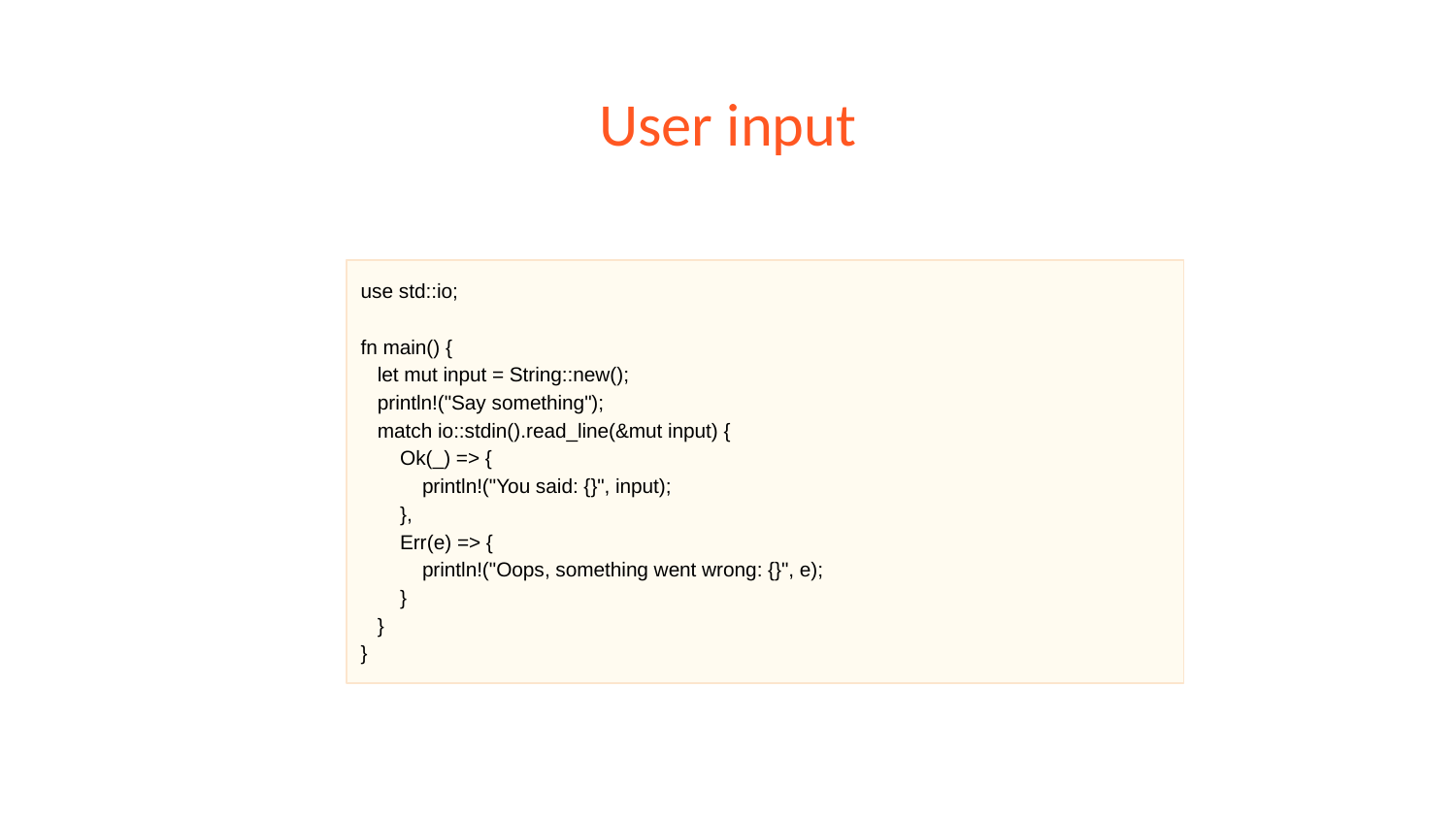

# User input

use std::io;

fn main() {
   let mut input = String::new();
   println!("Say something");
   match io::stdin().read_line(&mut input) {
       Ok(_) => {
           println!("You said: {}", input);
       },
       Err(e) => {
           println!("Oops, something went wrong: {}", e);
       }
   }
}